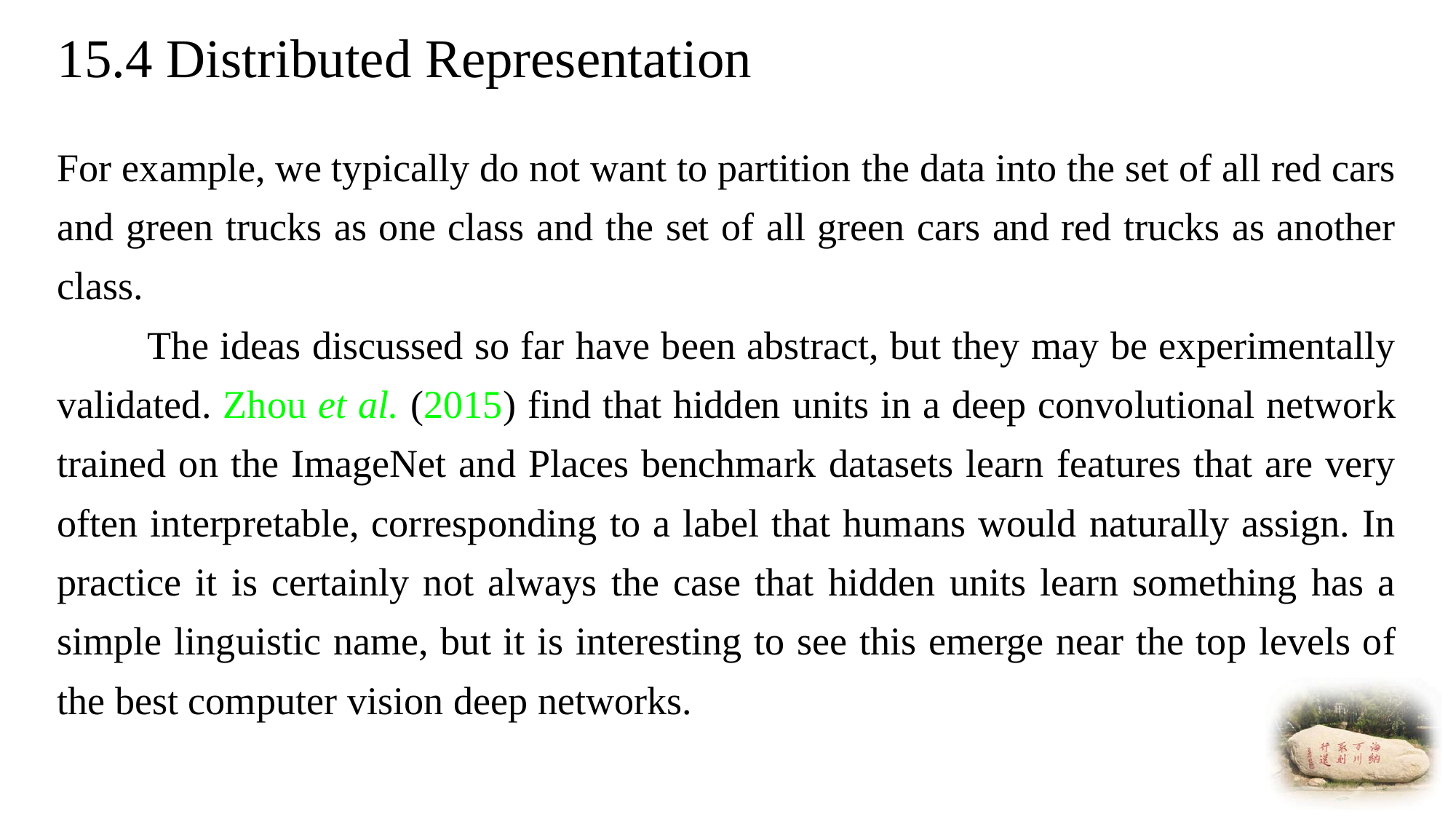

# 15.4 Distributed Representation
For example, we typically do not want to partition the data into the set of all red cars and green trucks as one class and the set of all green cars and red trucks as another class.
        The ideas discussed so far have been abstract, but they may be experimentally validated. Zhou et al. (2015) find that hidden units in a deep convolutional network trained on the ImageNet and Places benchmark datasets learn features that are very often interpretable, corresponding to a label that humans would naturally assign. In practice it is certainly not always the case that hidden units learn something has a simple linguistic name, but it is interesting to see this emerge near the top levels of the best computer vision deep networks.